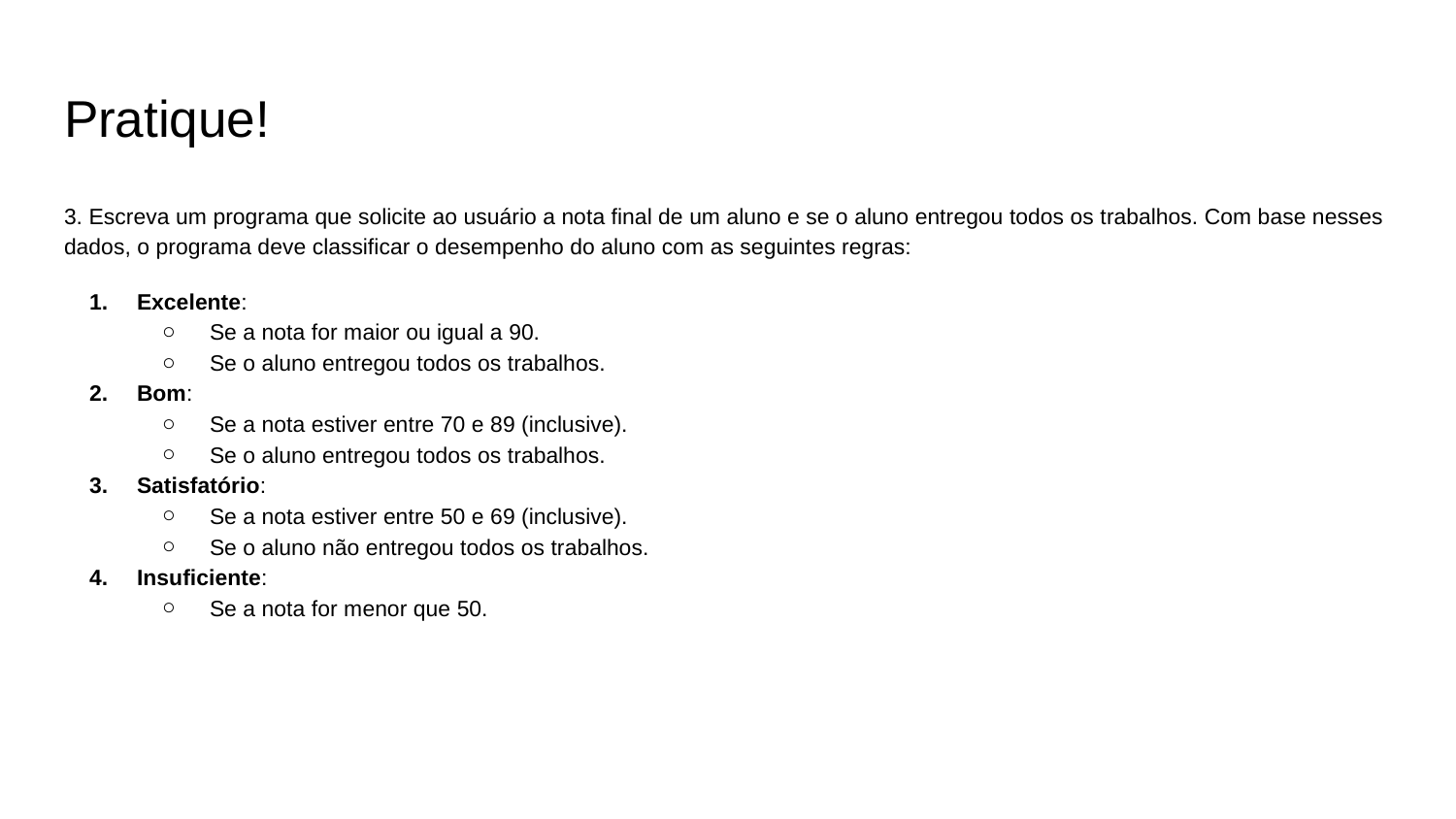

# Pratique!

3. Escreva um programa que solicite ao usuário a nota final de um aluno e se o aluno entregou todos os trabalhos. Com base nesses dados, o programa deve classificar o desempenho do aluno com as seguintes regras:
Excelente:
Se a nota for maior ou igual a 90.
Se o aluno entregou todos os trabalhos.
Bom:
Se a nota estiver entre 70 e 89 (inclusive).
Se o aluno entregou todos os trabalhos.
Satisfatório:
Se a nota estiver entre 50 e 69 (inclusive).
Se o aluno não entregou todos os trabalhos.
Insuficiente:
Se a nota for menor que 50.